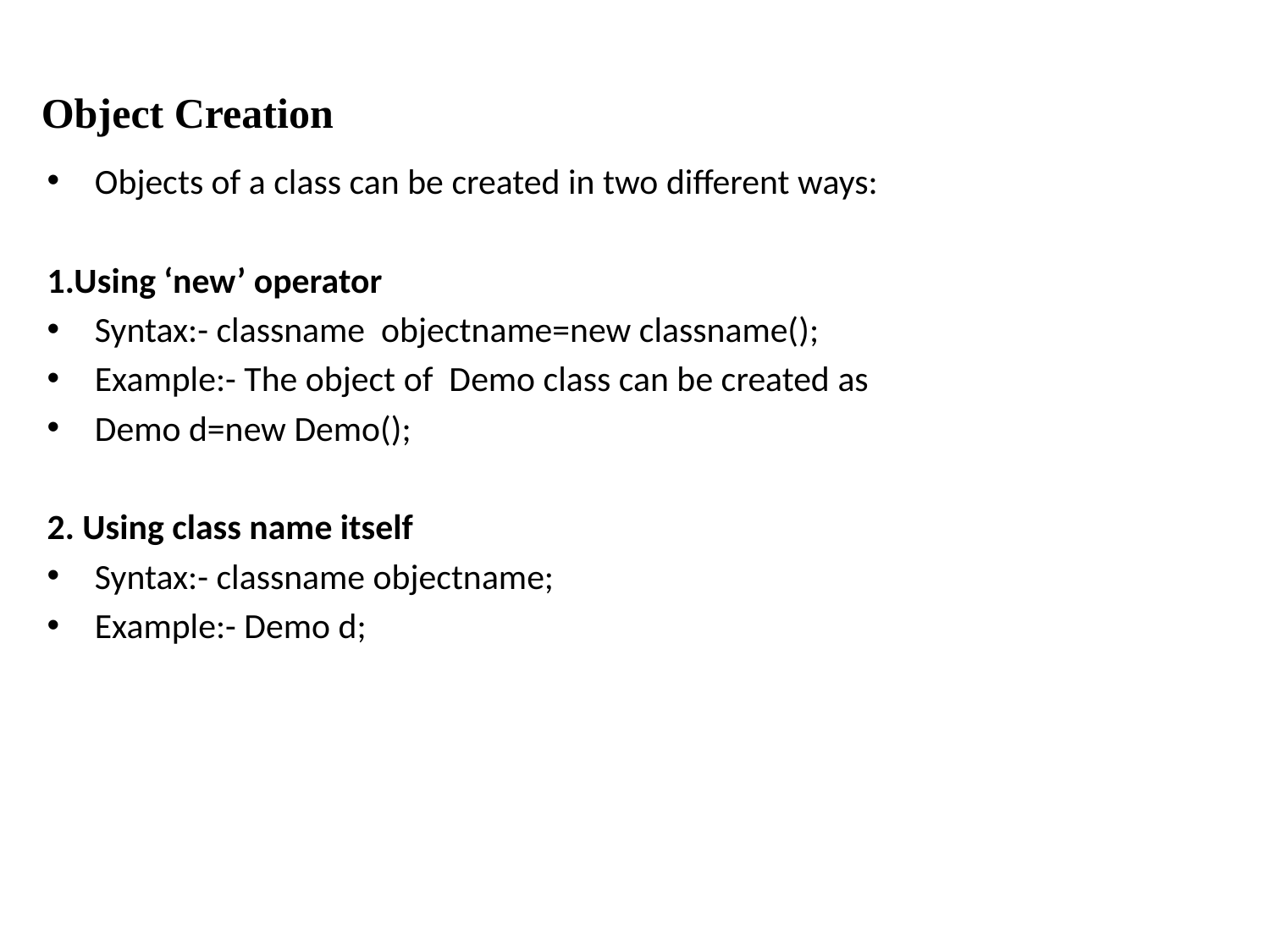

Object Creation
Objects of a class can be created in two different ways:

1.Using ‘new’ operator
Syntax:- classname  objectname=new classname();
Example:- The object of  Demo class can be created as
Demo d=new Demo();

2. Using class name itself
Syntax:- classname objectname;
Example:- Demo d;